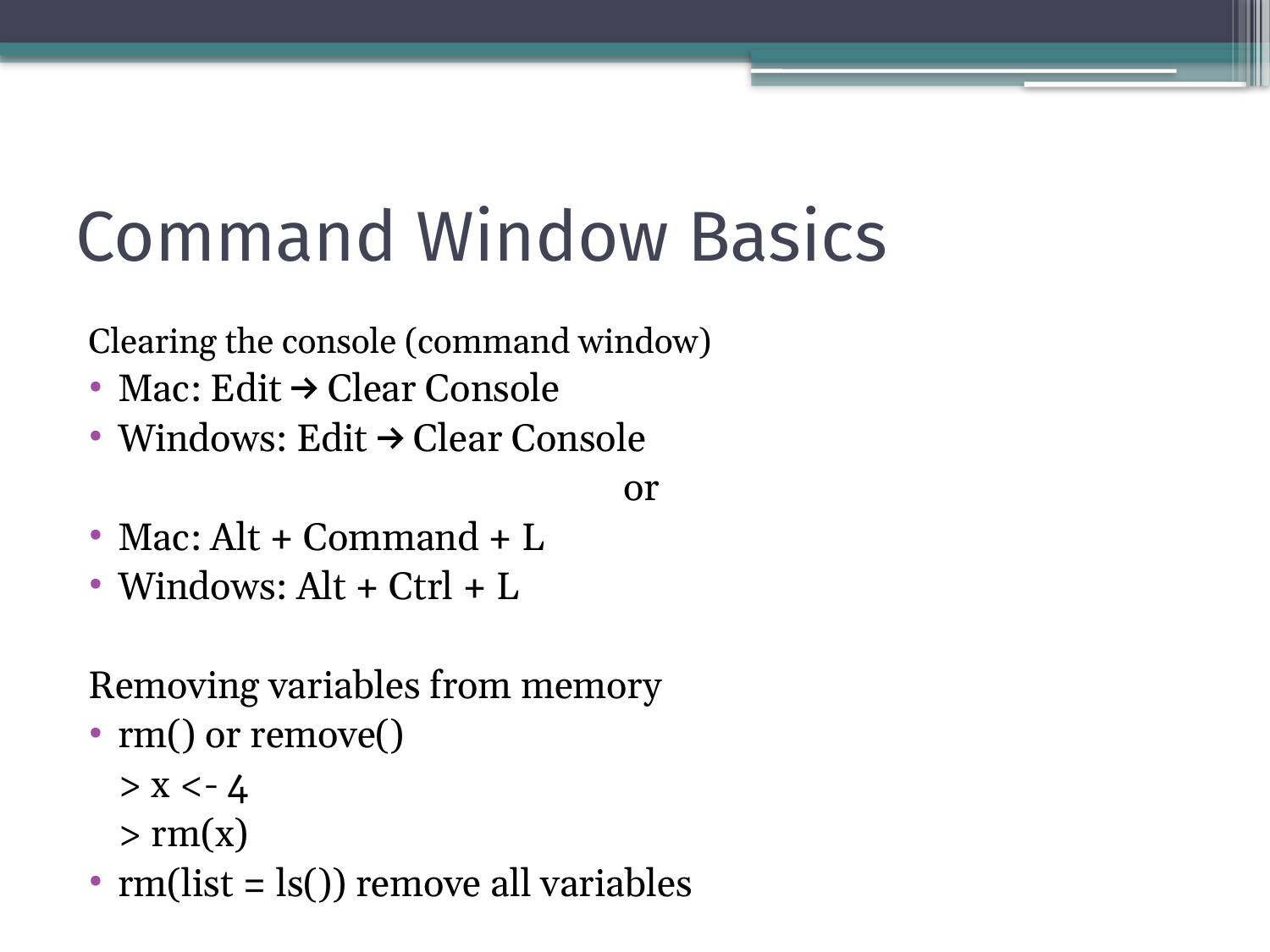

# Command Window Basics
Clearing the console (command window)
Mac: Edit → Clear Console
Windows: Edit → Clear Console
or
Mac: Alt + Command + L
Windows: Alt + Ctrl + L

Removing variables from memory
rm() or remove()
		> x <- 4
		> rm(x)
rm(list = ls()) remove all variables